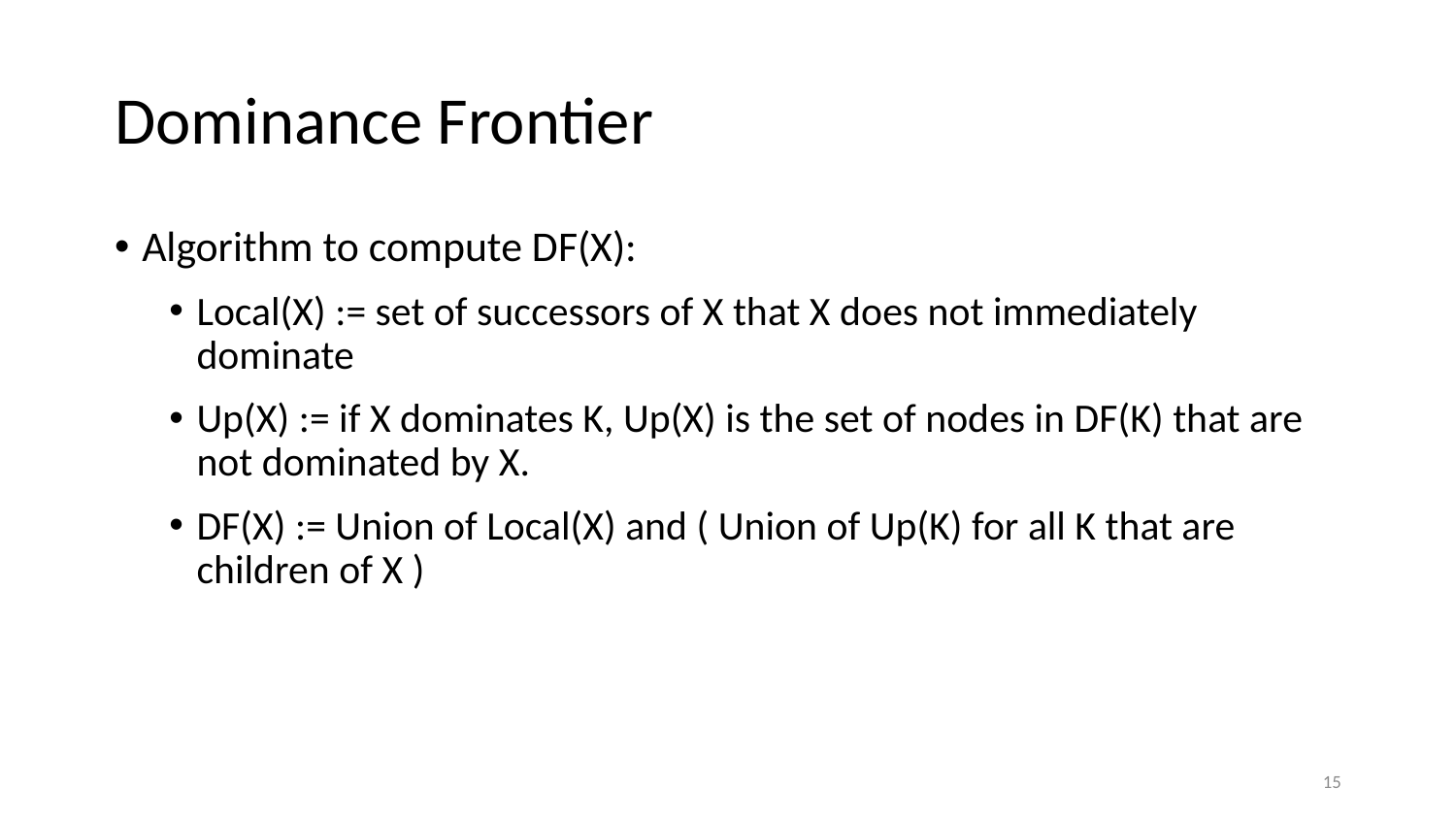

# Dominance Frontier
Algorithm to compute DF(X):
Local(X) := set of successors of X that X does not immediately dominate
Up(X) := if X dominates K, Up(X) is the set of nodes in DF(K) that are not dominated by X.
DF(X) := Union of Local(X) and ( Union of Up(K) for all K that are children of X )
15